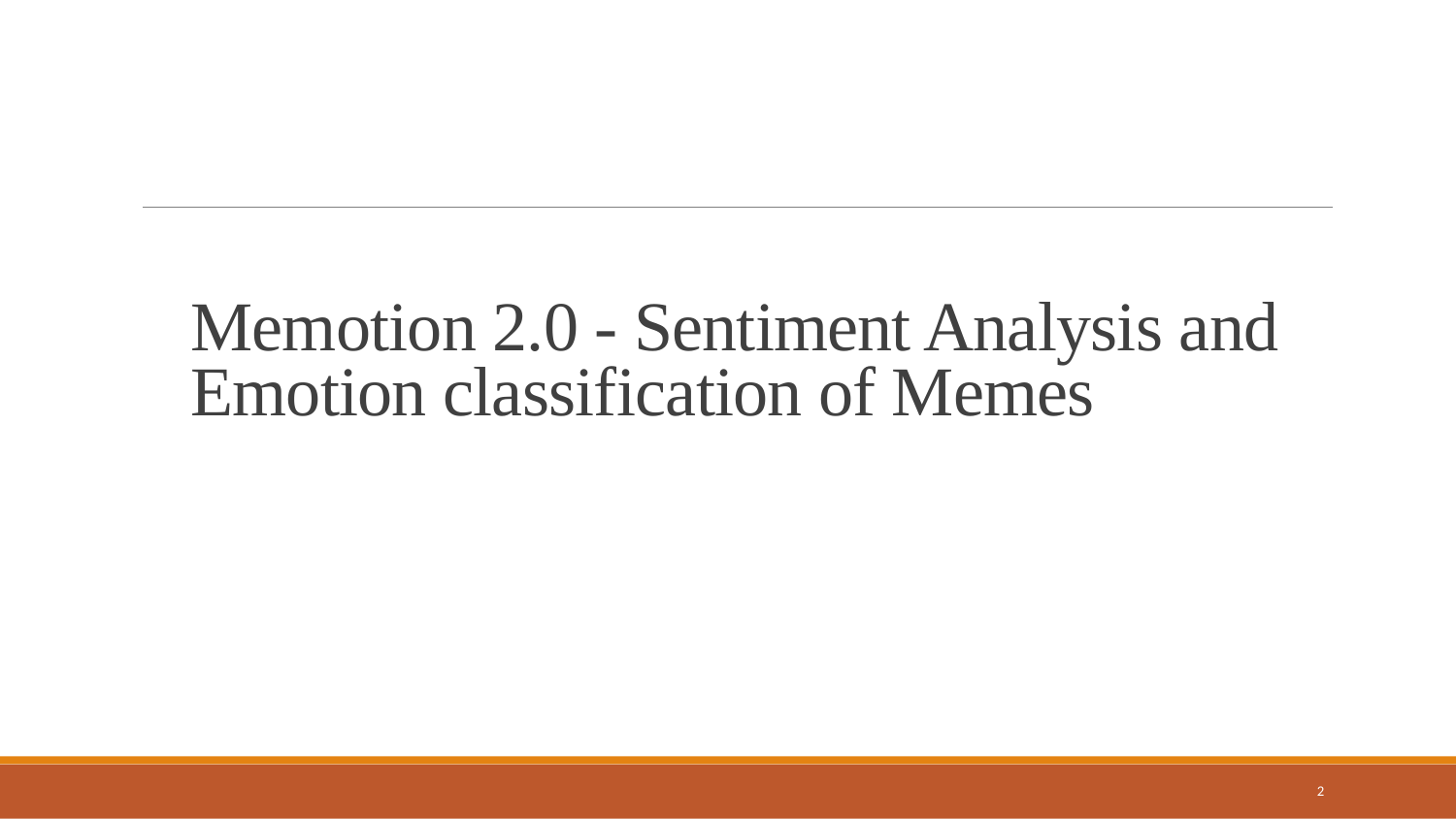

# Memotion 2.0 - Sentiment Analysis and Emotion classification of Memes
2